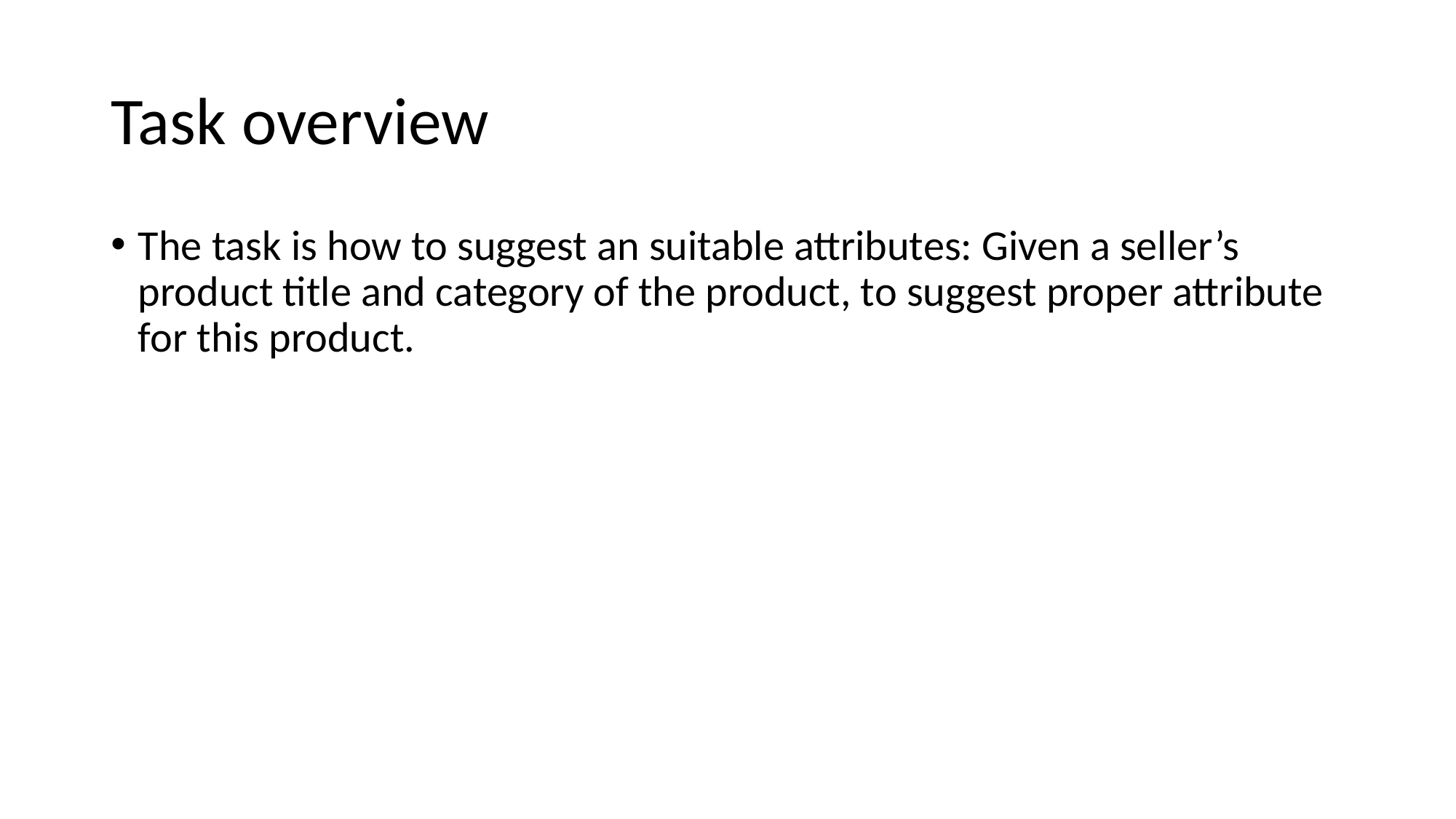

# Task overview
The task is how to suggest an suitable attributes: Given a seller’s product title and category of the product, to suggest proper attribute for this product.